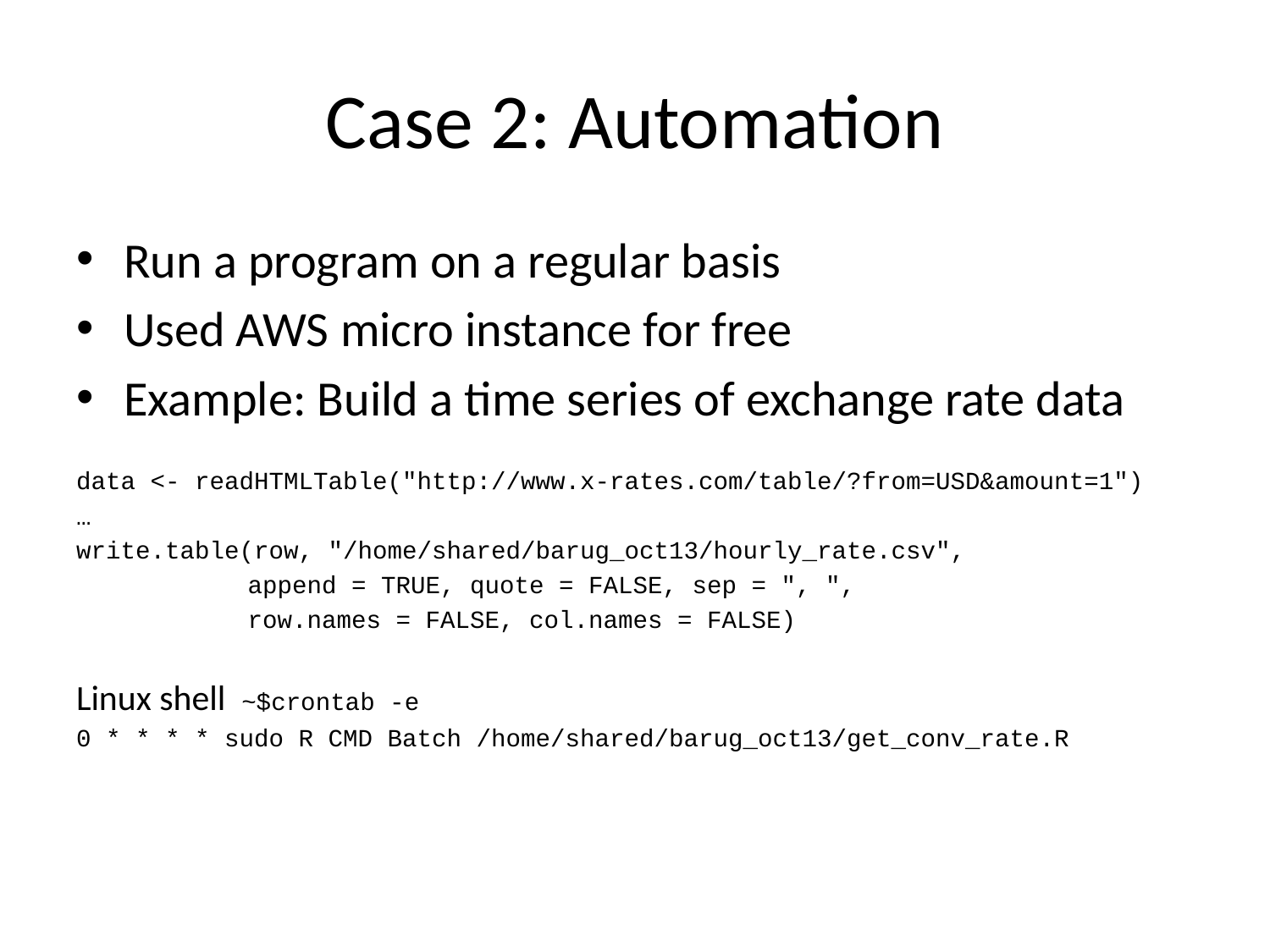

# Case 2: Automation
Run a program on a regular basis
Used AWS micro instance for free
Example: Build a time series of exchange rate data

data <- readHTMLTable("http://www.x-rates.com/table/?from=USD&amount=1")
…
write.table(row, "/home/shared/barug_oct13/hourly_rate.csv",
	   append = TRUE, quote = FALSE, sep = ", ",
	   row.names = FALSE, col.names = FALSE)

Linux shell  ~$crontab -e
0 * * * * sudo R CMD Batch /home/shared/barug_oct13/get_conv_rate.R